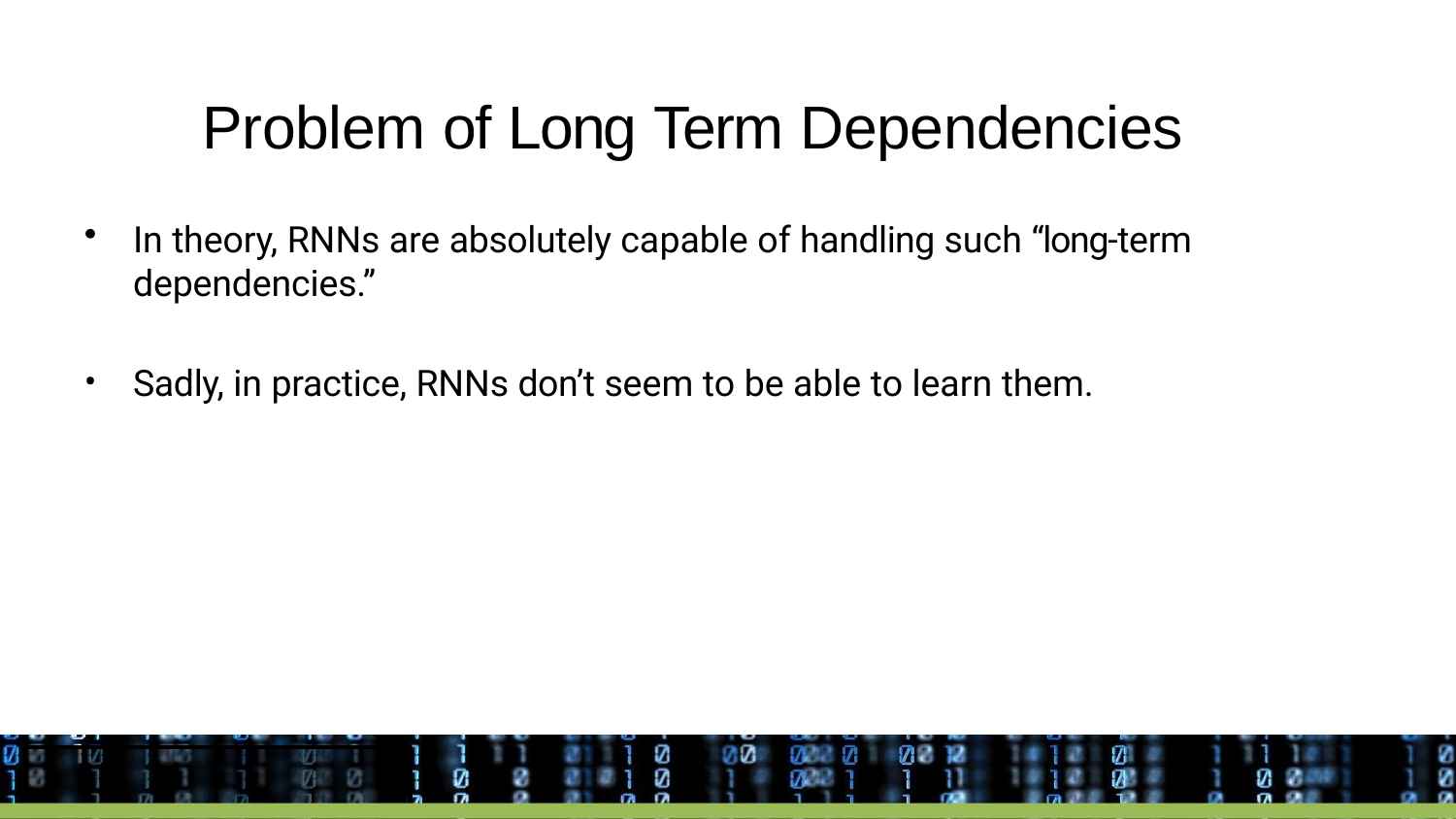

# Problem of Long Term Dependencies
In theory, RNNs are absolutely capable of handling such “long-term dependencies.”

Sadly, in practice, RNNs don’t seem to be able to learn them.